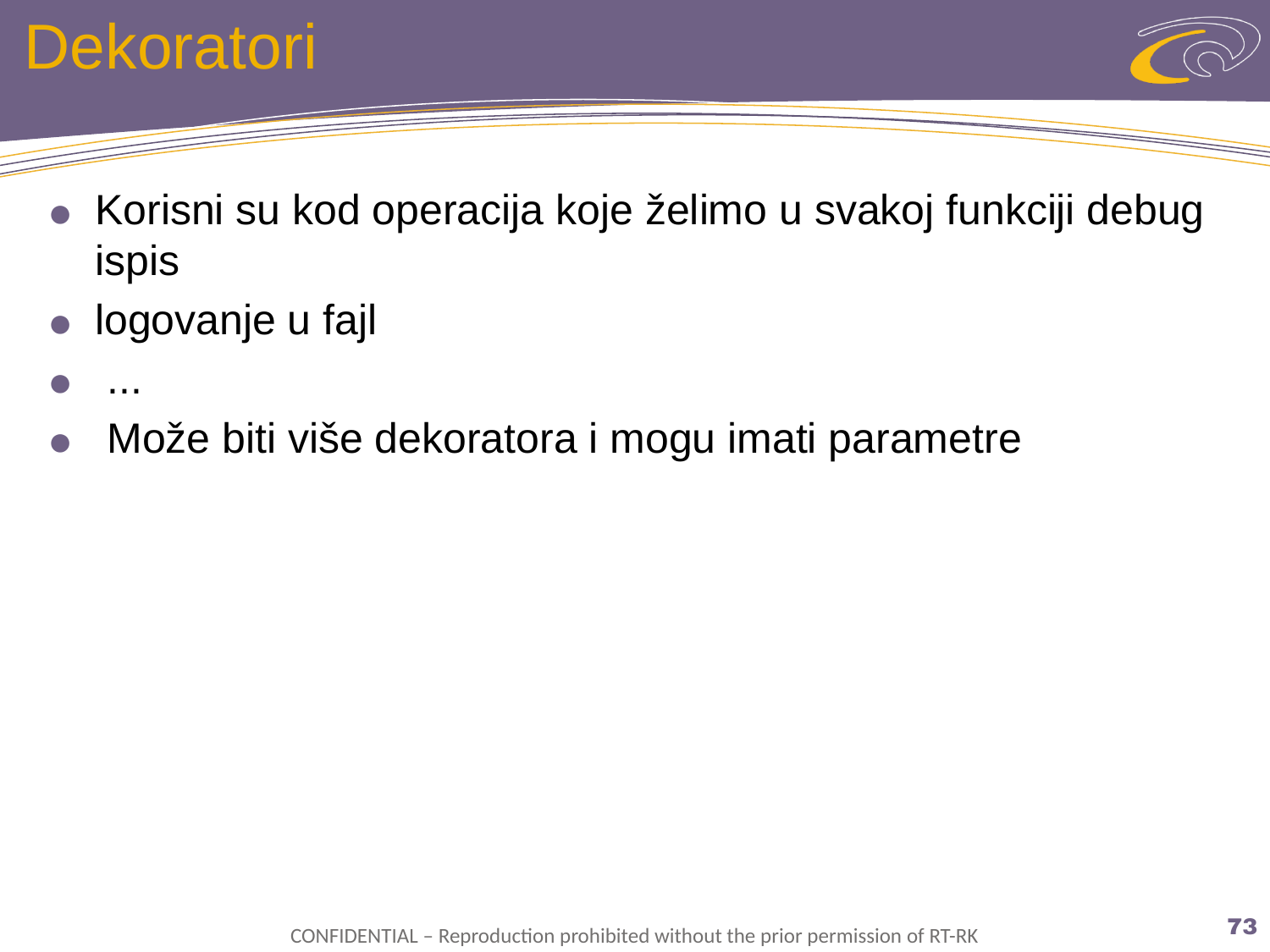

# Dekoratori
Korisni su kod operacija koje želimo u svakoj funkciji debug ispis
logovanje u fajl
 ...
 Može biti više dekoratora i mogu imati parametre